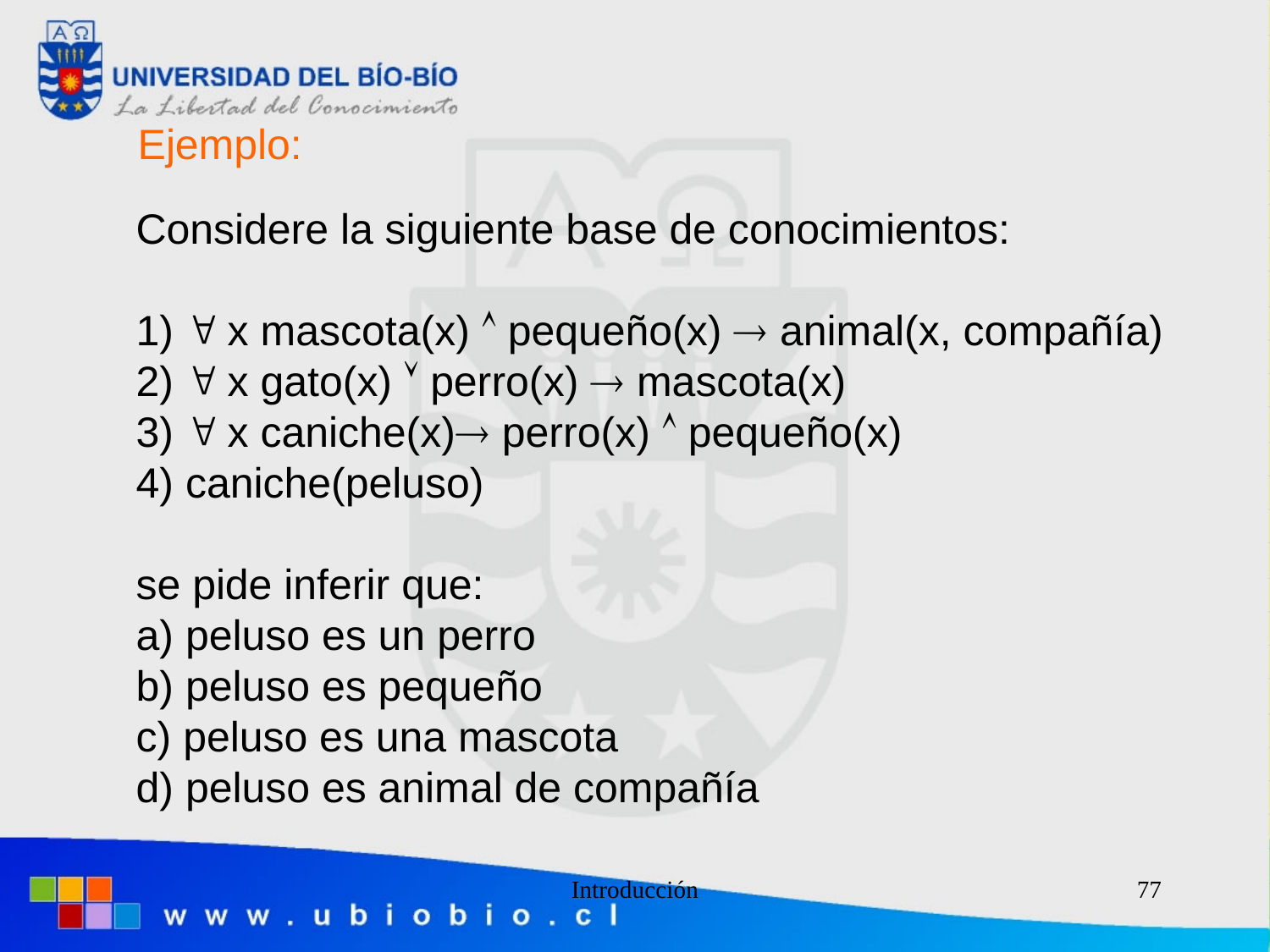

Ejemplo:

Considere la siguiente base de conocimientos:

1) ∀ x mascota(x) ∧ pequeño(x) → animal(x, compañía)
2) ∀ x gato(x) ∨ perro(x) → mascota(x)
3) ∀ x caniche(x)→ perro(x) ∧ pequeño(x)
4) caniche(peluso)

se pide inferir que:
a) peluso es un perro
b) peluso es pequeño
c) peluso es una mascota
d) peluso es animal de compañía
Introducción
77